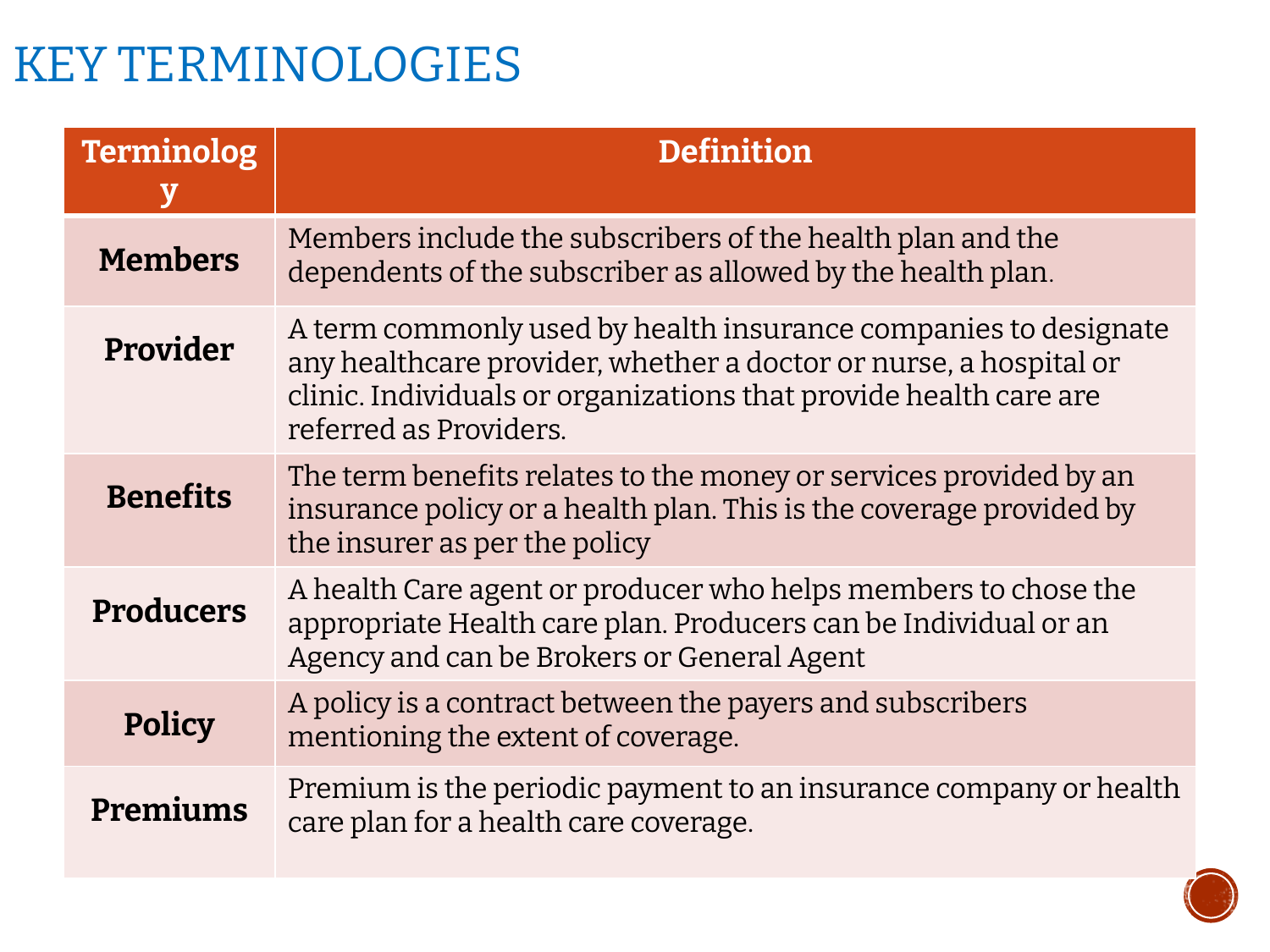

# Key Terminologies
| Terminology | Definition |
| --- | --- |
| Members | Members include the subscribers of the health plan and the dependents of the subscriber as allowed by the health plan. |
| Provider | A term commonly used by health insurance companies to designate any healthcare provider, whether a doctor or nurse, a hospital or clinic. Individuals or organizations that provide health care are referred as Providers. |
| Benefits | The term benefits relates to the money or services provided by an insurance policy or a health plan. This is the coverage provided by the insurer as per the policy |
| Producers | A health Care agent or producer who helps members to chose the appropriate Health care plan. Producers can be Individual or an Agency and can be Brokers or General Agent |
| Policy | A policy is a contract between the payers and subscribers mentioning the extent of coverage. |
| Premiums | Premium is the periodic payment to an insurance company or health care plan for a health care coverage. |